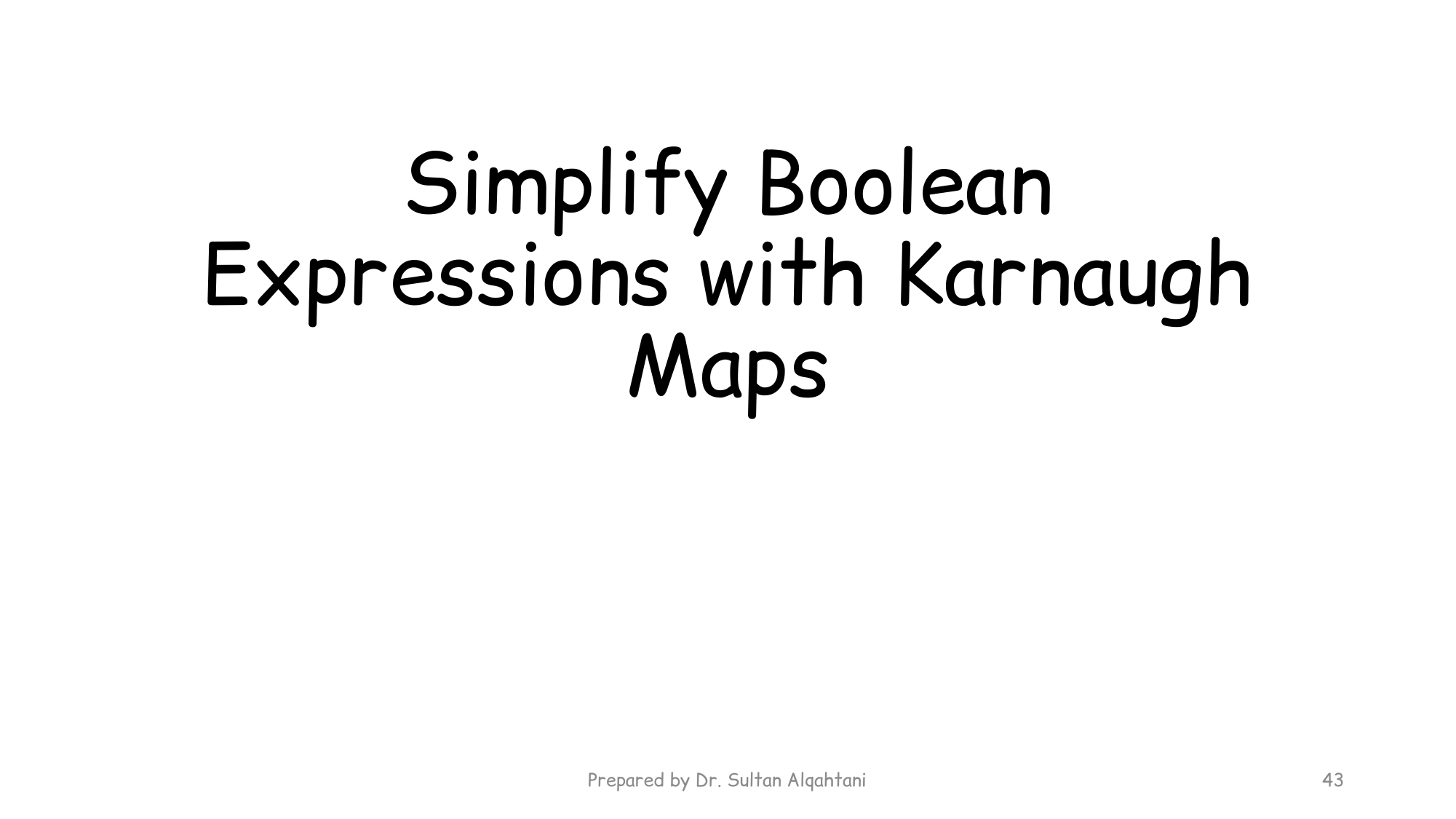

# Simplify Boolean Expressions with Karnaugh Maps

Prepared by Dr. Sultan Alqahtani
43